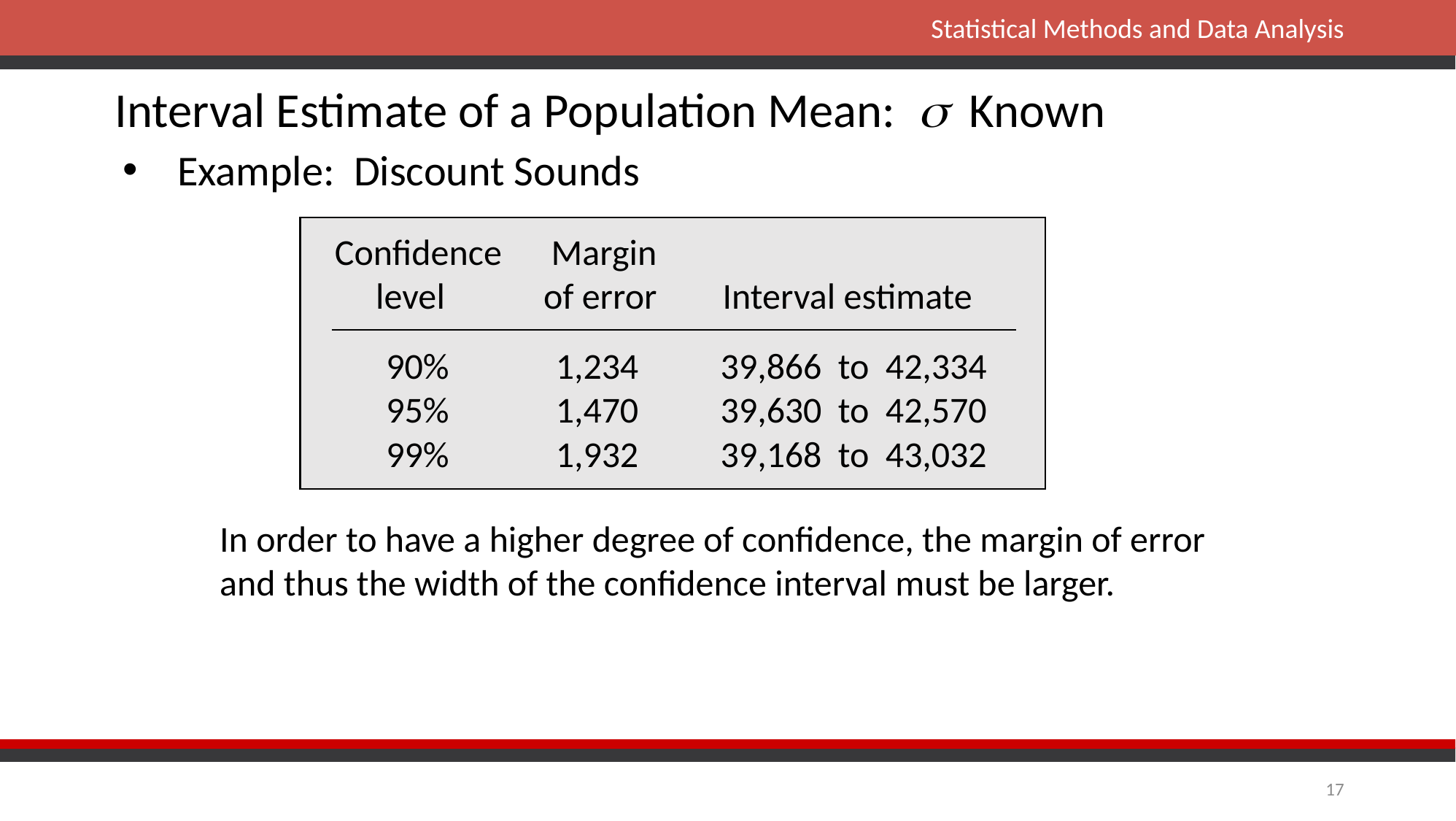

Interval Estimate of a Population Mean:  σ  Known
Example:  Discount Sounds

 Confidence      Margin
      level            of error        Interval estimate
       90%             1,234          39,866  to  42,334
       95%             1,470          39,630  to  42,570
       99%             1,932          39,168  to  43,032
In order to have a higher degree of confidence, the margin of error and thus the width of the confidence interval must be larger.
17